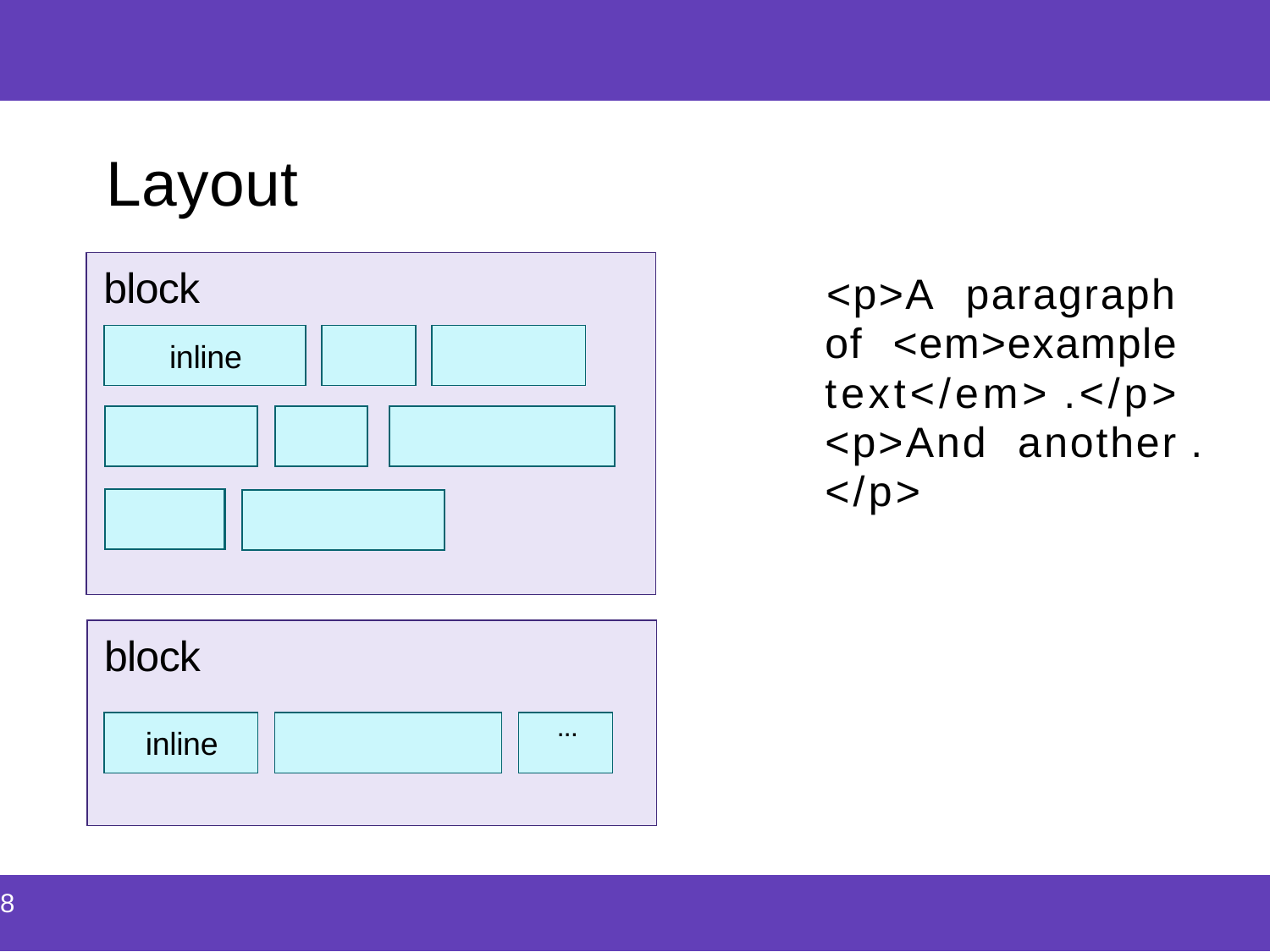

|  |
| --- |

Layout
| block |
| --- |

<p>A  paragraph   of  <em>example   text</em> .</p>   <p>And  another . </p>
| inline |
| --- |
|  |
| --- |
|  |
| --- |

| block |  |
| --- | --- |
| inline |
| --- |
|  |
| --- |
| ... |
| --- |
| 8 |
| --- |